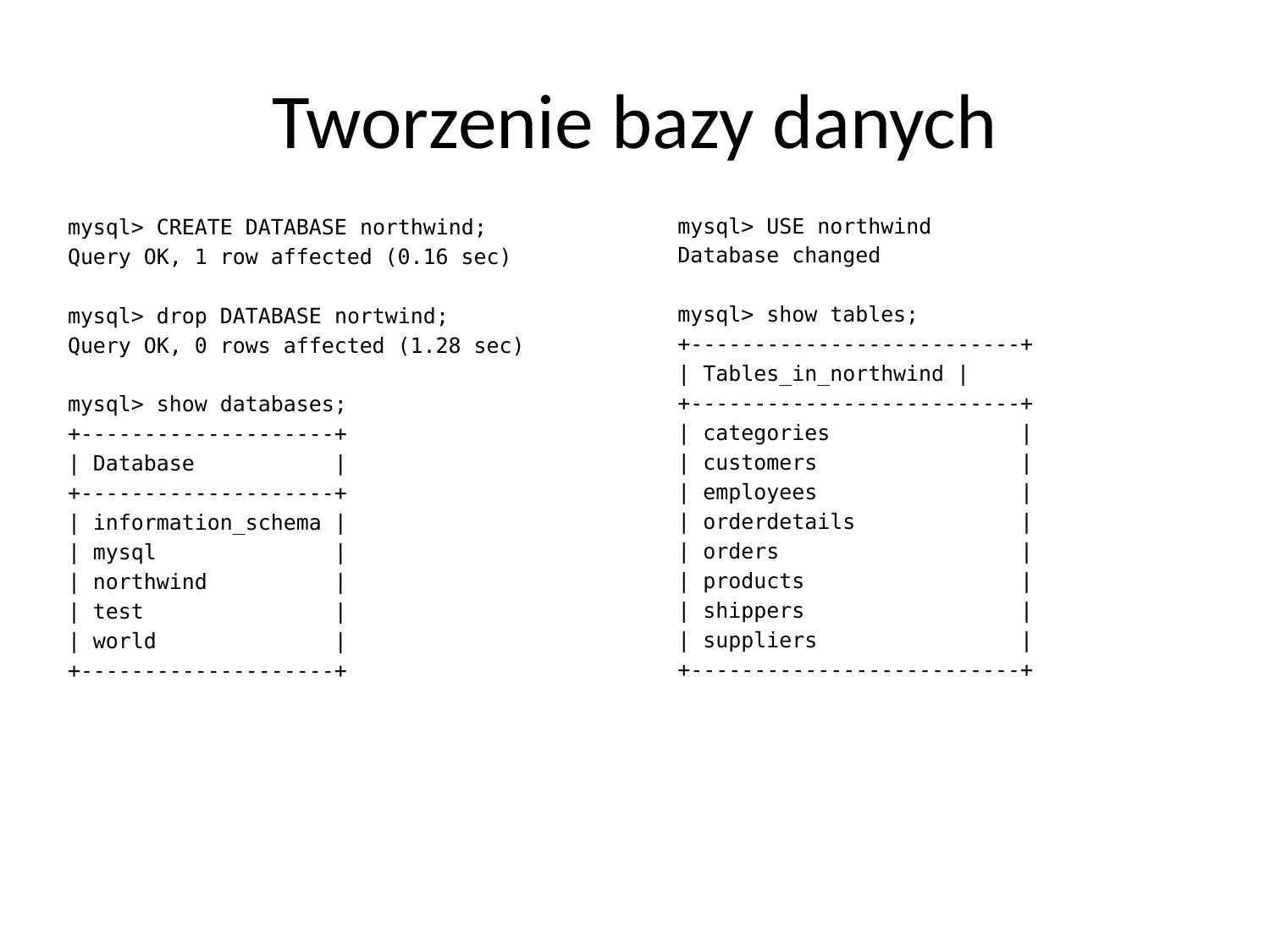

# Tworzenie bazy danych
mysql> USE northwind
Database changed

mysql> show tables;
+--------------------------+
| Tables_in_northwind |
+--------------------------+
| categories               |
| customers                |
| employees                |
| orderdetails             |
| orders                   |
| products                 |
| shippers                 |
| suppliers                |
+--------------------------+
mysql> CREATE DATABASE northwind;
Query OK, 1 row affected (0.16 sec)

mysql> drop DATABASE nortwind;
Query OK, 0 rows affected (1.28 sec)

mysql> show databases;
+--------------------+
| Database           |
+--------------------+
| information_schema |
| mysql              |
| northwind          |
| test               |
| world              |
+--------------------+